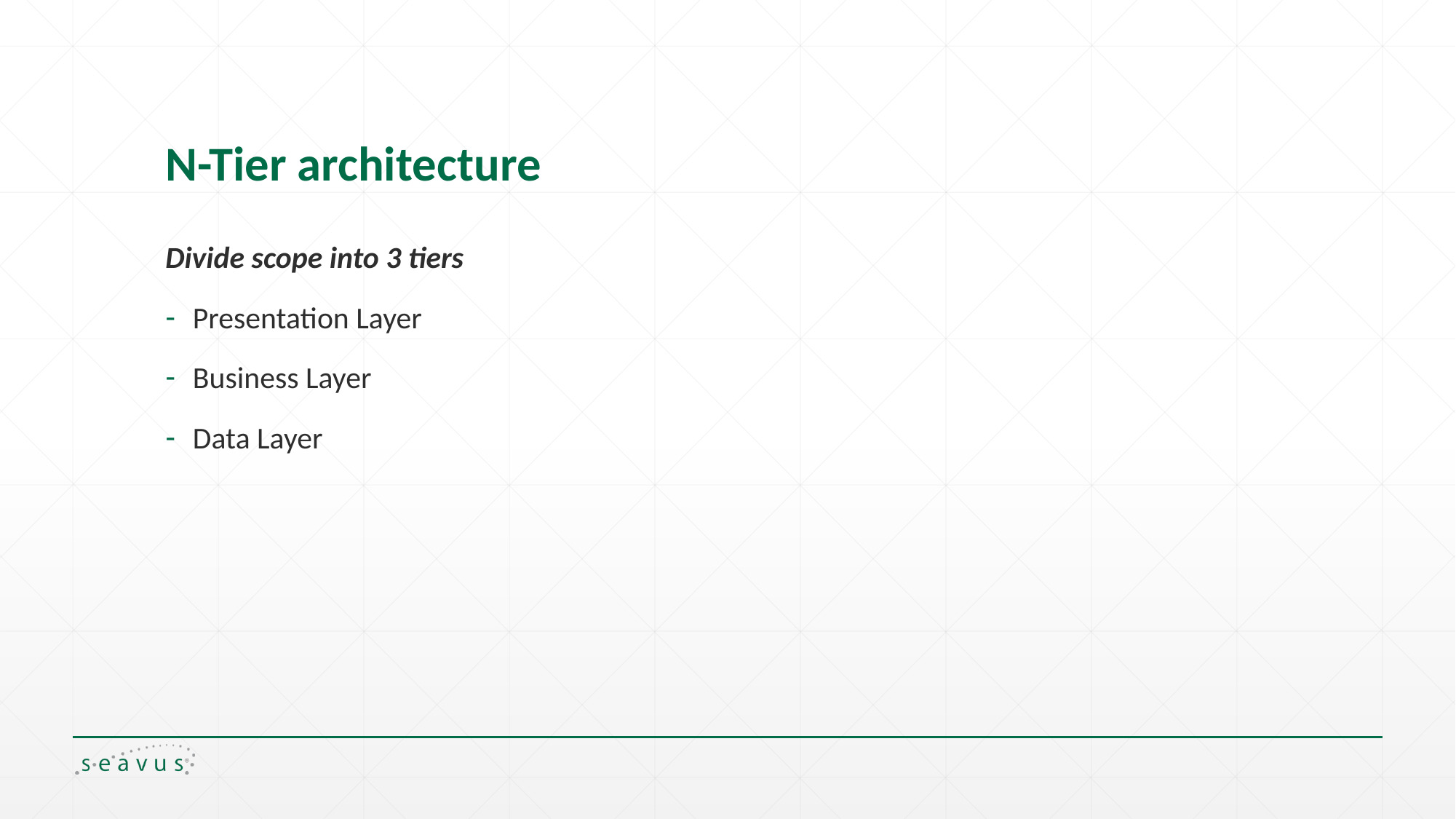

# N-Tier architecture
Divide scope into 3 tiers
Presentation Layer
Business Layer
Data Layer